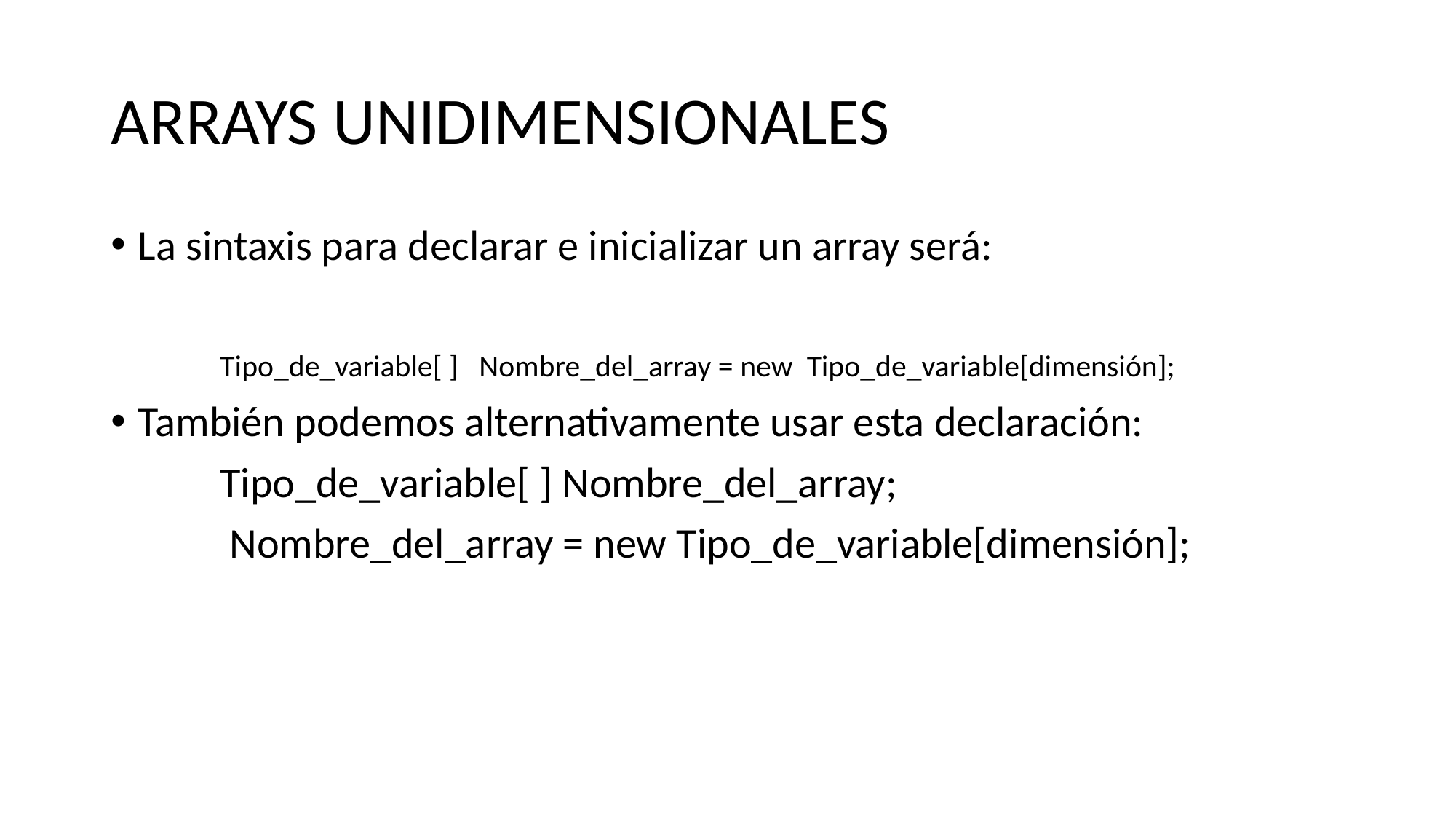

# ARRAYS UNIDIMENSIONALES
La sintaxis para declarar e inicializar un array será:

	Tipo_de_variable[ ]   Nombre_del_array = new  Tipo_de_variable[dimensión];
También podemos alternativamente usar esta declaración:
	Tipo_de_variable[ ] Nombre_del_array;
	 Nombre_del_array = new Tipo_de_variable[dimensión];